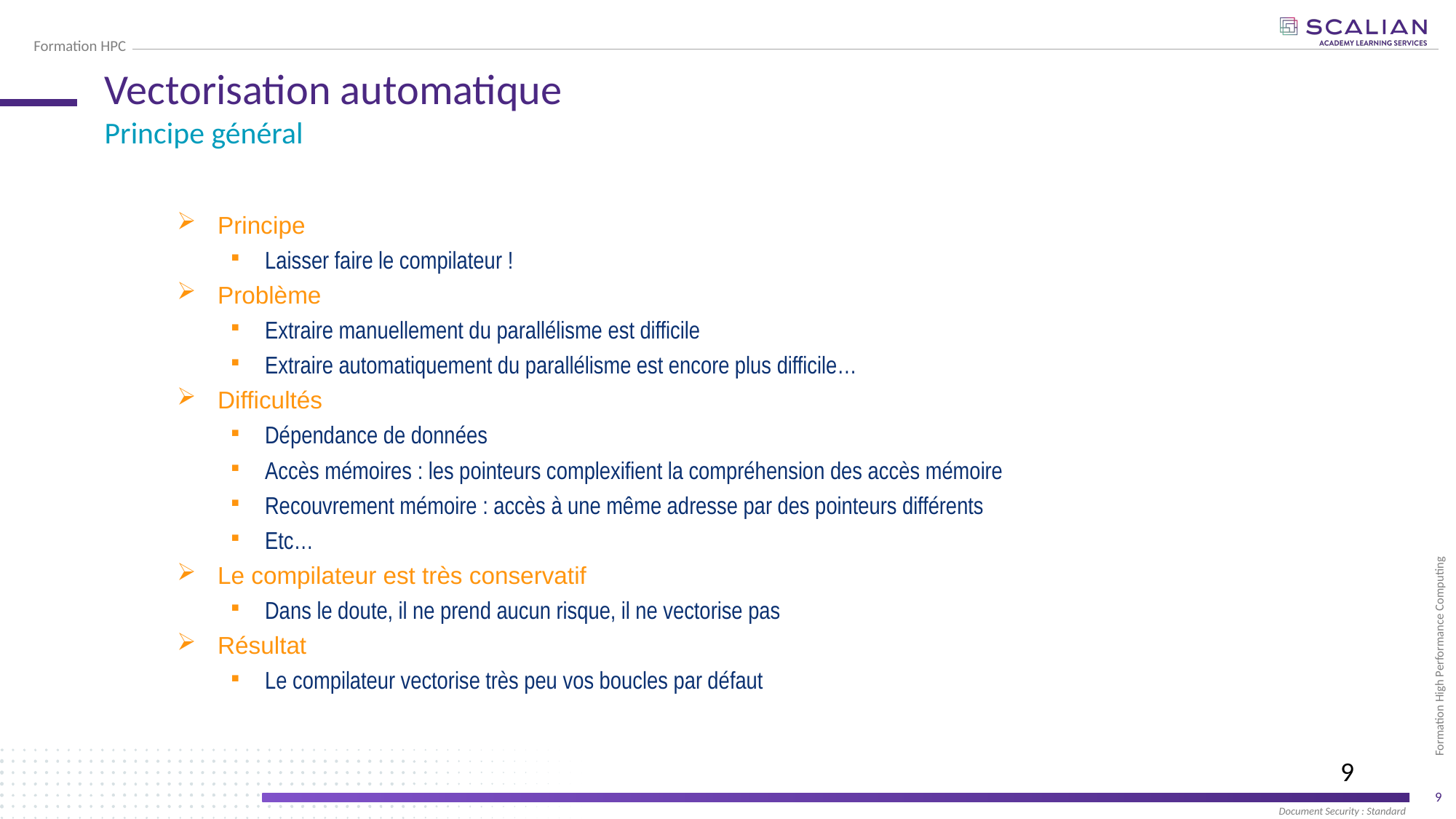

# Vectorisation automatique
Principe général
Principe
Laisser faire le compilateur !
Problème
Extraire manuellement du parallélisme est difficile
Extraire automatiquement du parallélisme est encore plus difficile…
Difficultés
Dépendance de données
Accès mémoires : les pointeurs complexifient la compréhension des accès mémoire
Recouvrement mémoire : accès à une même adresse par des pointeurs différents
Etc…
Le compilateur est très conservatif
Dans le doute, il ne prend aucun risque, il ne vectorise pas
Résultat
Le compilateur vectorise très peu vos boucles par défaut
9